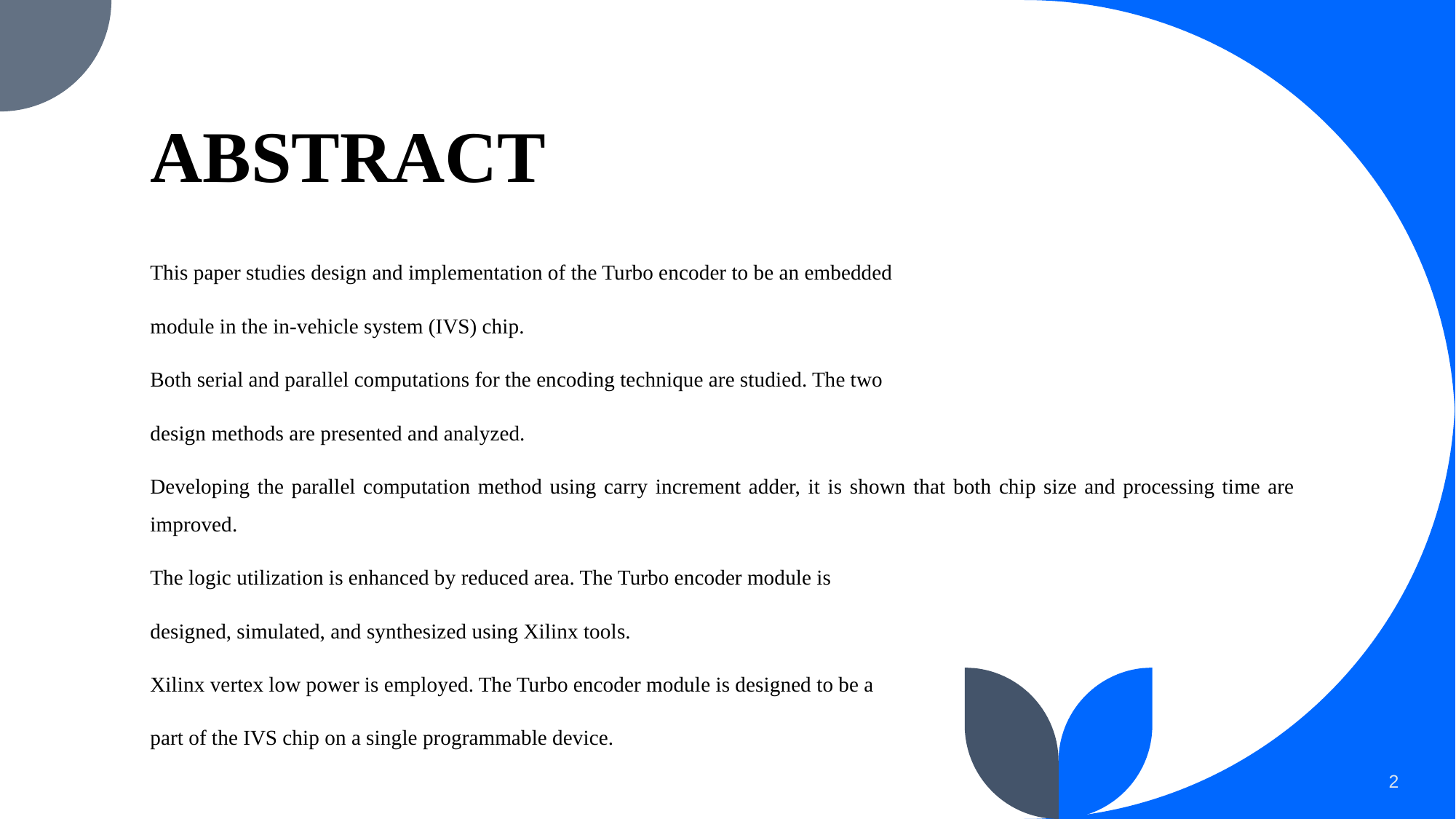

# ABSTRACT
This paper studies design and implementation of the Turbo encoder to be an embedded
module in the in-vehicle system (IVS) chip.
Both serial and parallel computations for the encoding technique are studied. The two
design methods are presented and analyzed.
Developing the parallel computation method using carry increment adder, it is shown that both chip size and processing time are improved.
The logic utilization is enhanced by reduced area. The Turbo encoder module is
designed, simulated, and synthesized using Xilinx tools.
Xilinx vertex low power is employed. The Turbo encoder module is designed to be a
part of the IVS chip on a single programmable device.
2